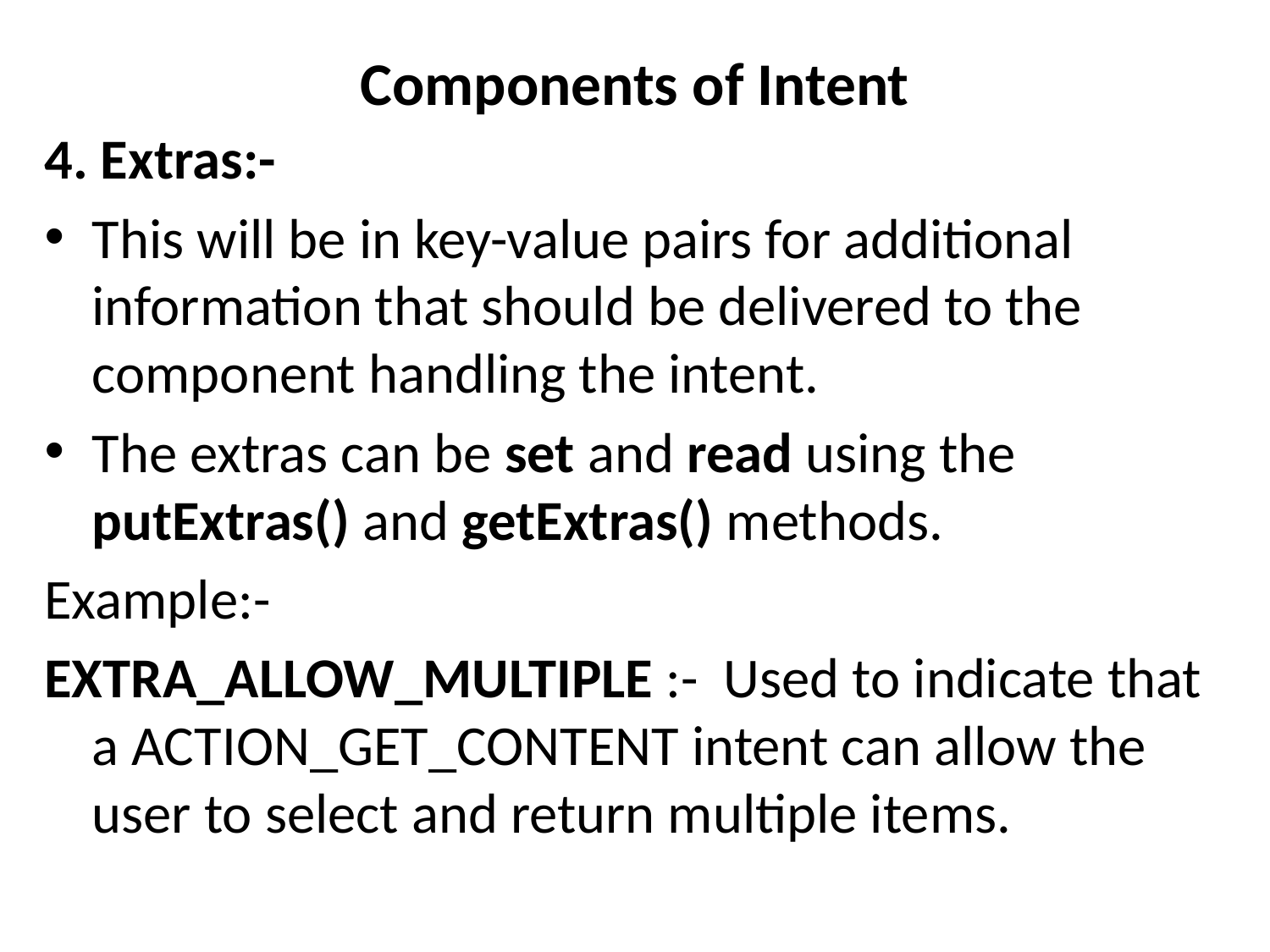

# Components of Intent
4. Extras:-
This will be in key-value pairs for additional information that should be delivered to the component handling the intent.
The extras can be set and read using the putExtras() and getExtras() methods.
Example:-
EXTRA_ALLOW_MULTIPLE :-  Used to indicate that a ACTION_GET_CONTENT intent can allow the user to select and return multiple items.